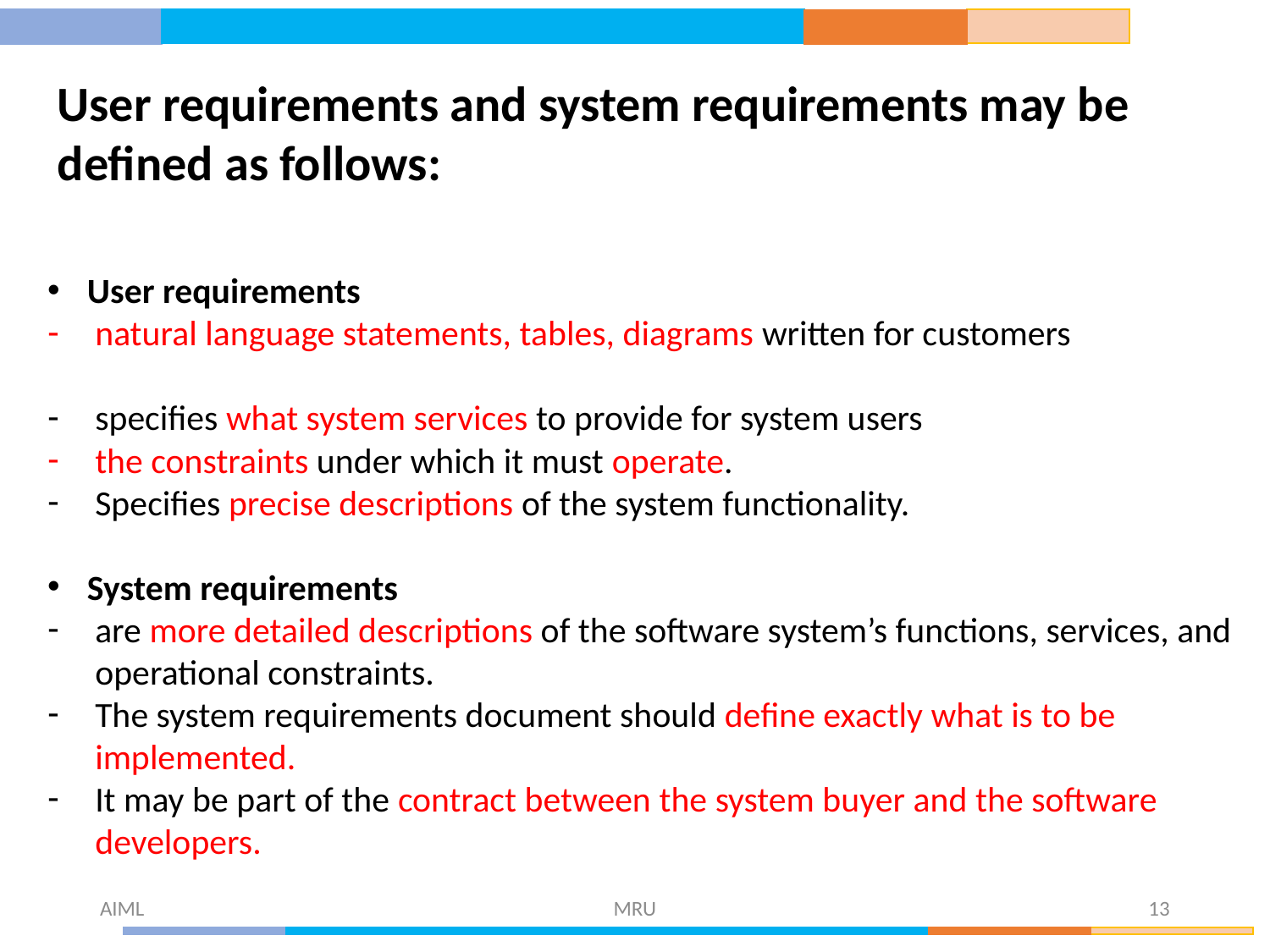

User requirements and system requirements may be defined as follows:
User requirements
natural language statements, tables, diagrams written for customers
specifies what system services to provide for system users
the constraints under which it must operate.
Specifies precise descriptions of the system functionality.

System requirements
are more detailed descriptions of the software system’s functions, services, and operational constraints.
The system requirements document should define exactly what is to be implemented.
It may be part of the contract between the system buyer and the software developers.
AIML
MRU
13